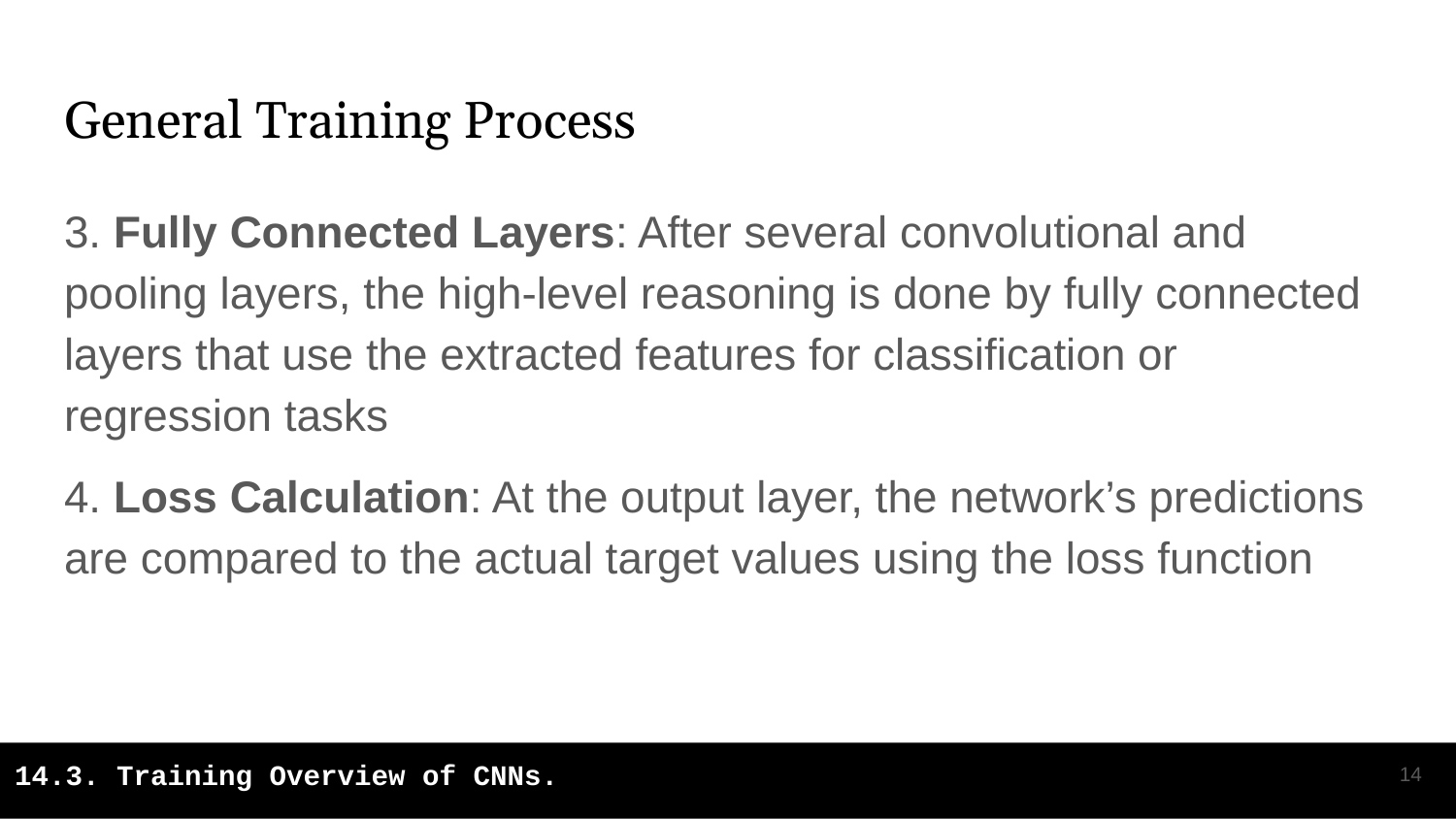

# General Training Process
3. Fully Connected Layers: After several convolutional and pooling layers, the high-level reasoning is done by fully connected layers that use the extracted features for classification or regression tasks
4. Loss Calculation: At the output layer, the network’s predictions are compared to the actual target values using the loss function

14
14.3. Training Overview of CNNs.